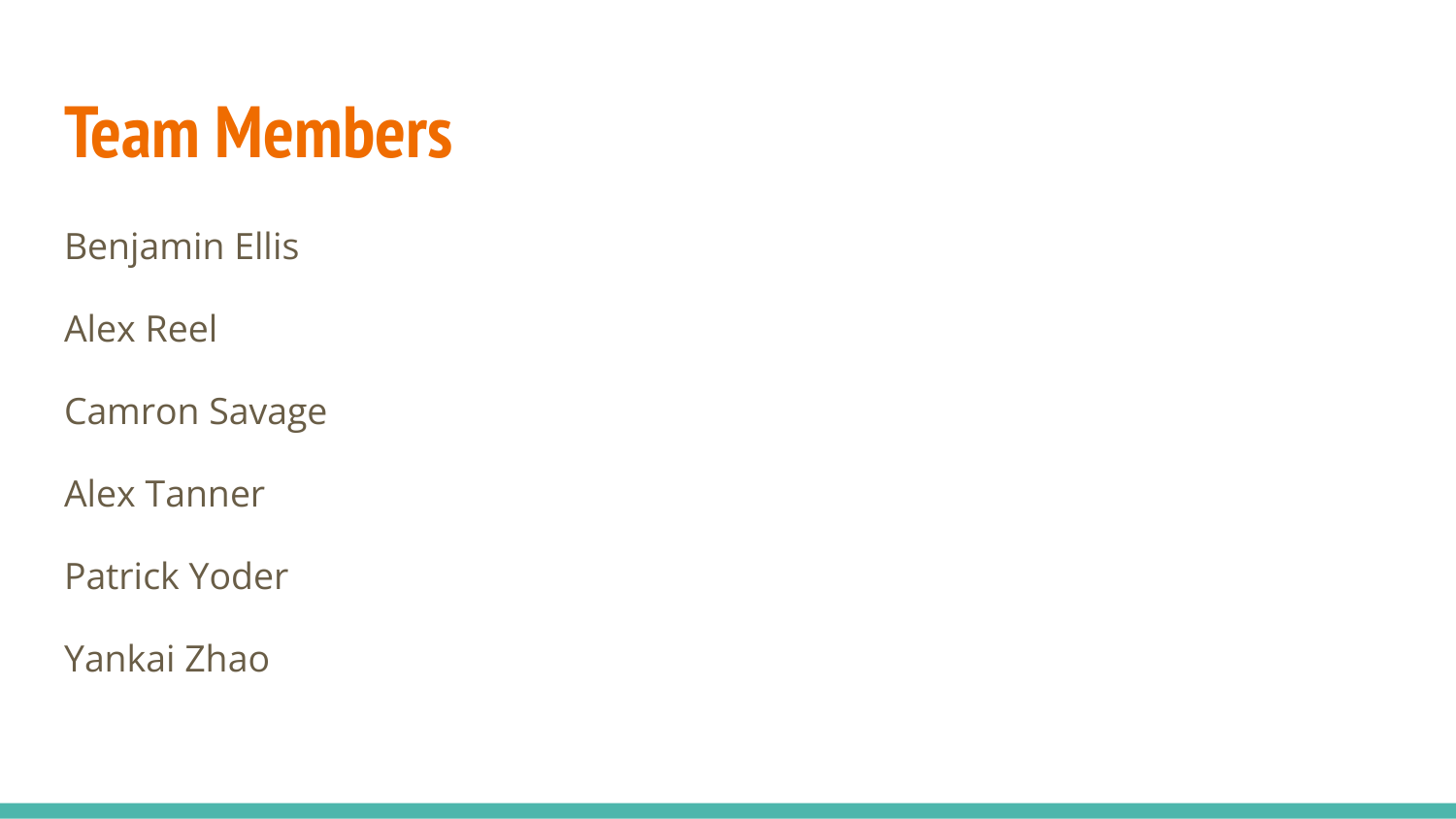

# Team Members
Benjamin Ellis
Alex Reel
Camron Savage
Alex Tanner
Patrick Yoder
Yankai Zhao